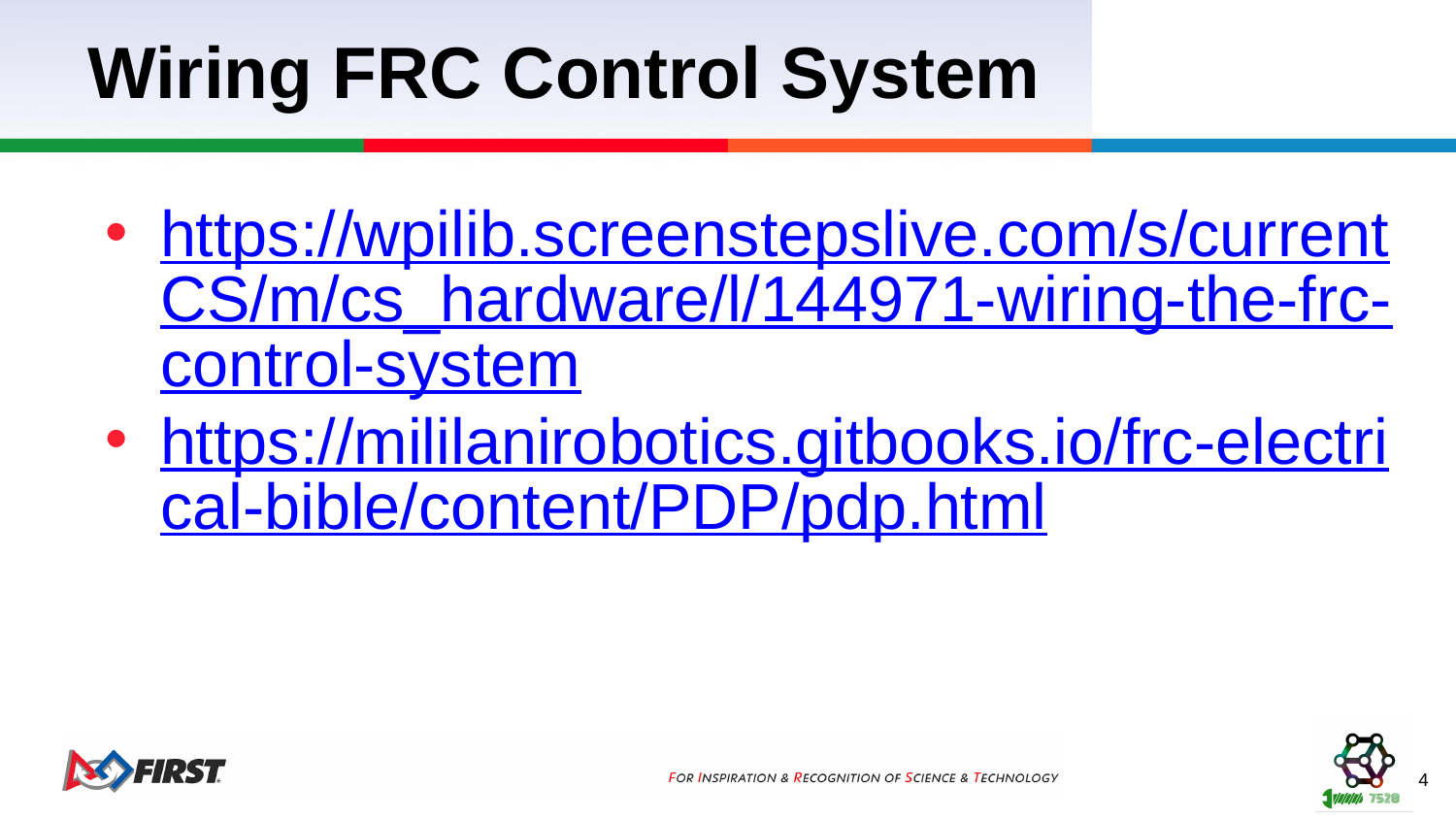

# Wiring FRC Control System
https://wpilib.screenstepslive.com/s/currentCS/m/cs_hardware/l/144971-wiring-the-frc-control-system
https://mililanirobotics.gitbooks.io/frc-electrical-bible/content/PDP/pdp.html